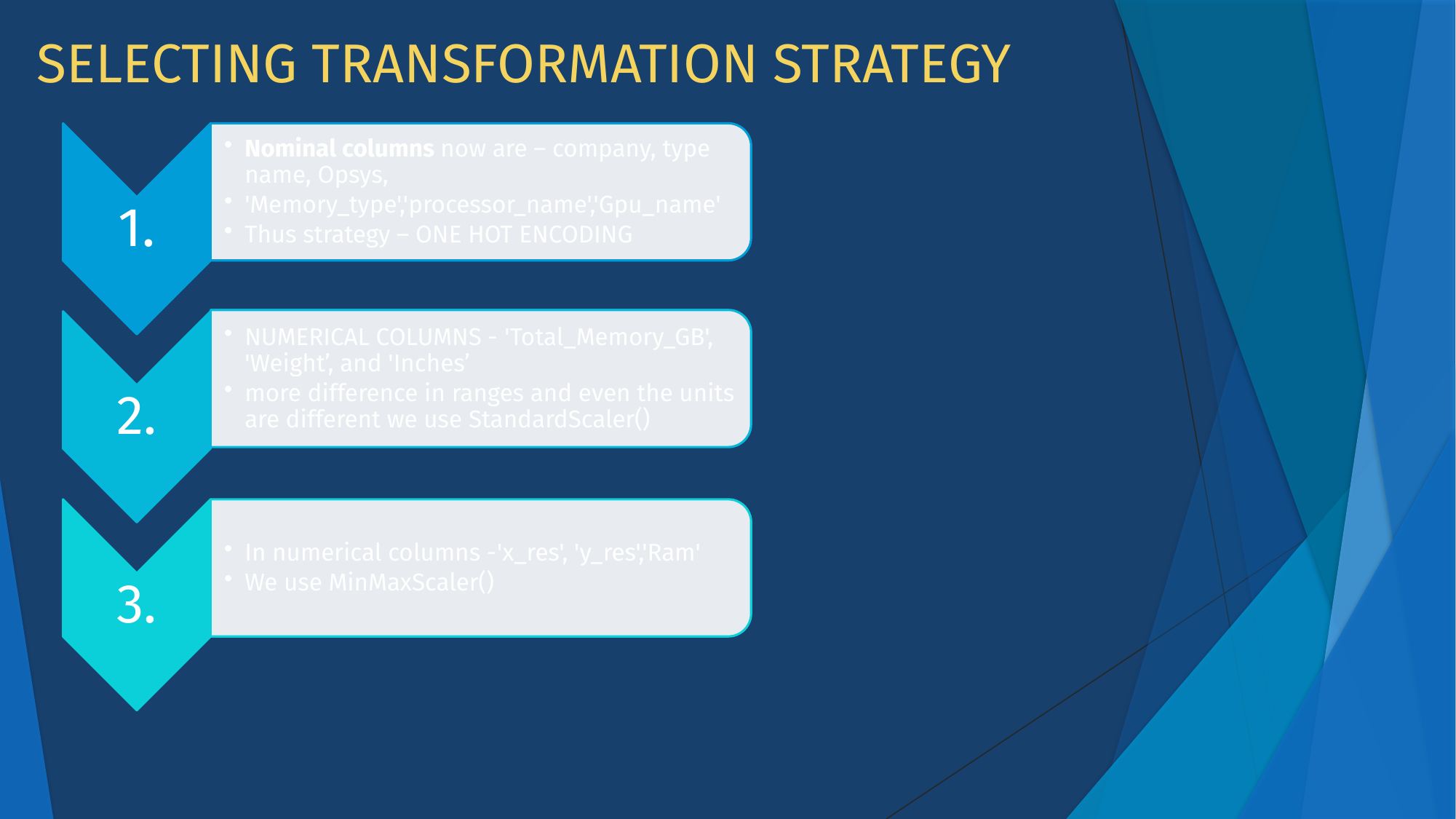

# SELECTING TRANSFORMATION STRATEGY
1.
Nominal columns now are – company, type name, Opsys,
'Memory_type','processor_name','Gpu_name'
Thus strategy – ONE HOT ENCODING
2.
NUMERICAL COLUMNS - 'Total_Memory_GB', 'Weight’, and 'Inches’
more difference in ranges and even the units are different we use StandardScaler()
3.
In numerical columns -'x_res', 'y_res','Ram'
We use MinMaxScaler()